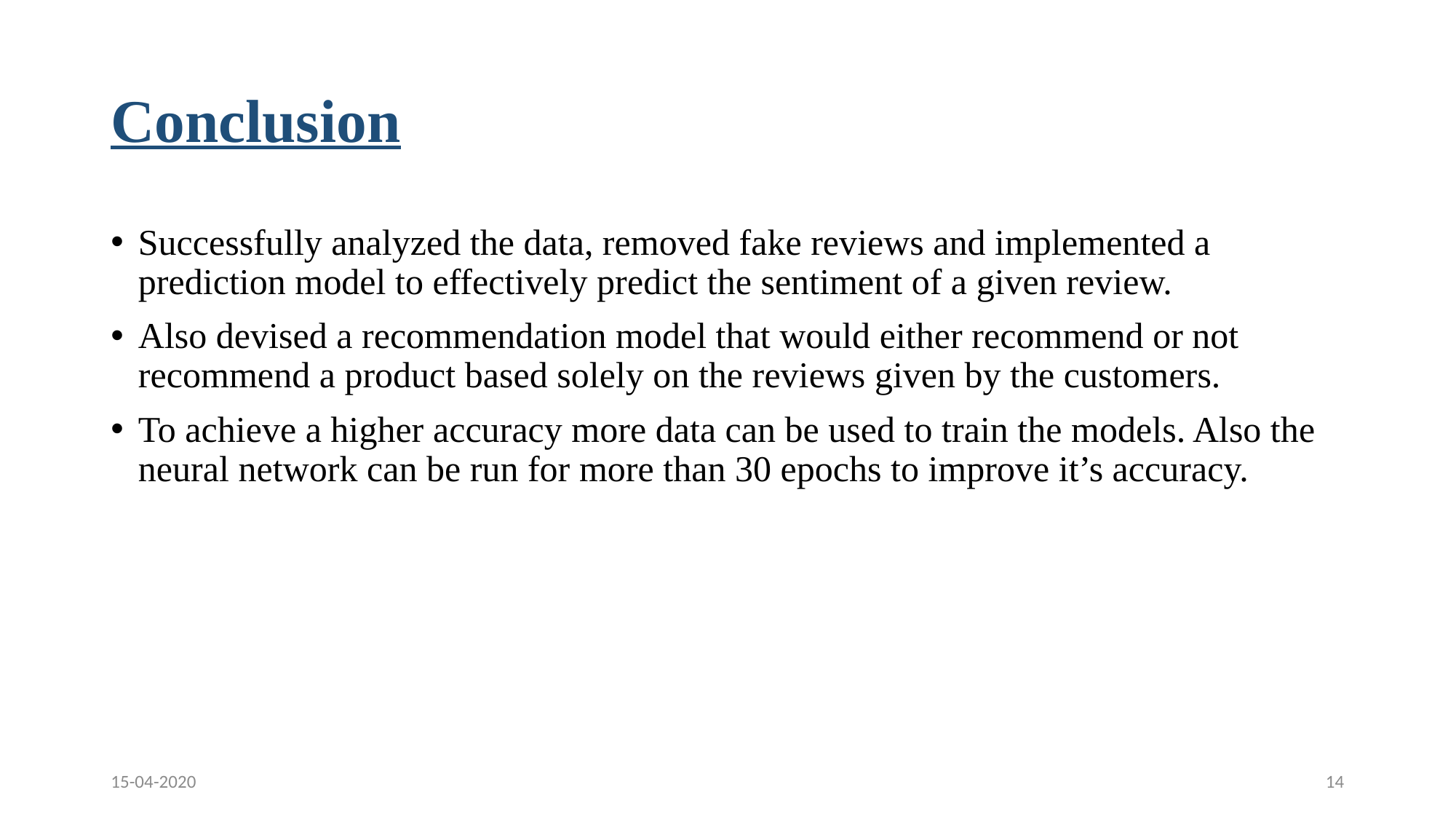

# Conclusion
Successfully analyzed the data, removed fake reviews and implemented a prediction model to effectively predict the sentiment of a given review.
Also devised a recommendation model that would either recommend or not recommend a product based solely on the reviews given by the customers.
To achieve a higher accuracy more data can be used to train the models. Also the neural network can be run for more than 30 epochs to improve it’s accuracy.
15-04-2020
14